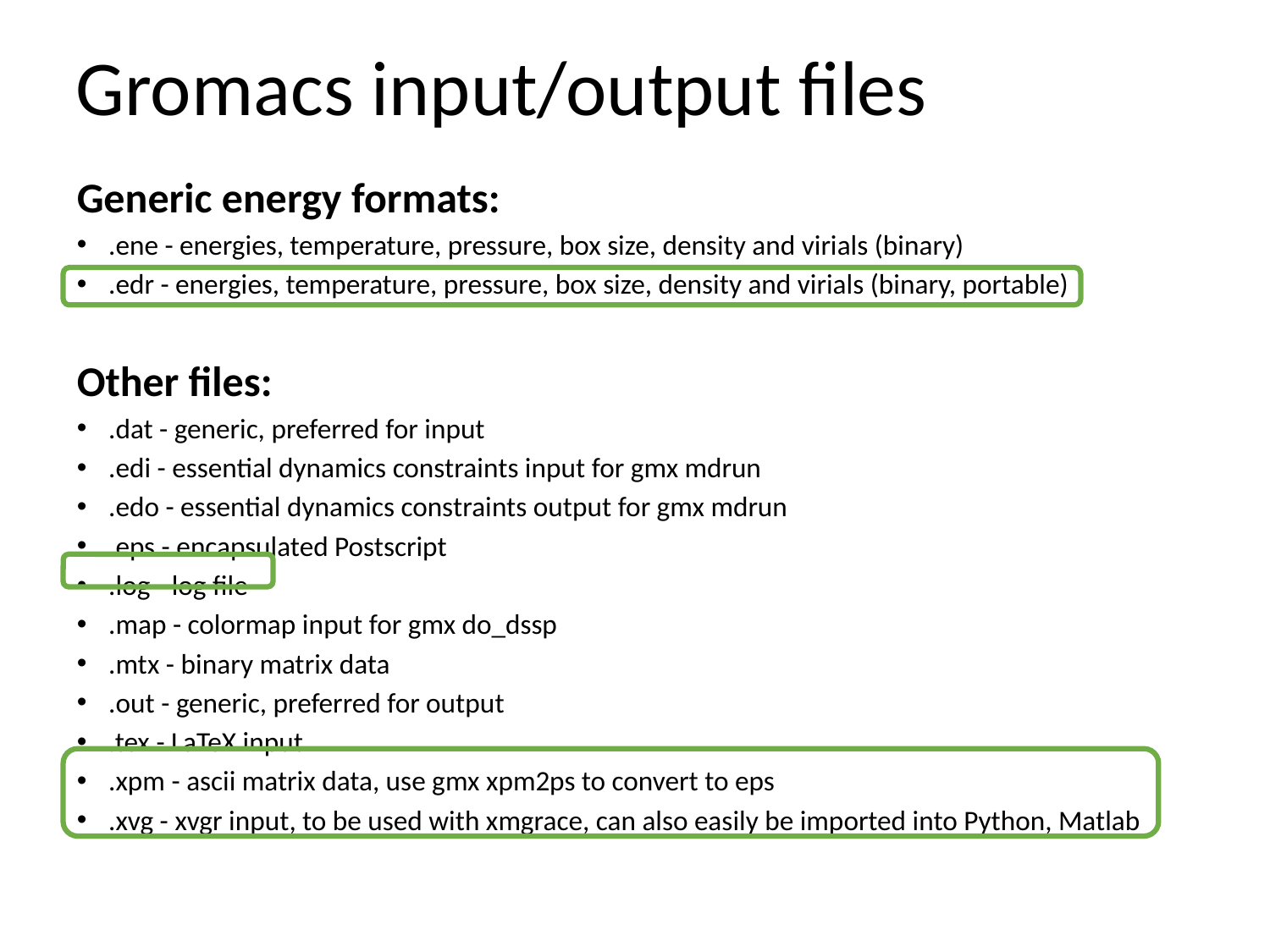

# Gromacs input/output files
Generic energy formats:
.ene - energies, temperature, pressure, box size, density and virials (binary)
.edr - energies, temperature, pressure, box size, density and virials (binary, portable)

Other files:
.dat - generic, preferred for input
.edi - essential dynamics constraints input for gmx mdrun
.edo - essential dynamics constraints output for gmx mdrun
.eps - encapsulated Postscript
.log - log file
.map - colormap input for gmx do_dssp
.mtx - binary matrix data
.out - generic, preferred for output
.tex - LaTeX input
.xpm - ascii matrix data, use gmx xpm2ps to convert to eps
.xvg - xvgr input, to be used with xmgrace, can also easily be imported into Python, Matlab